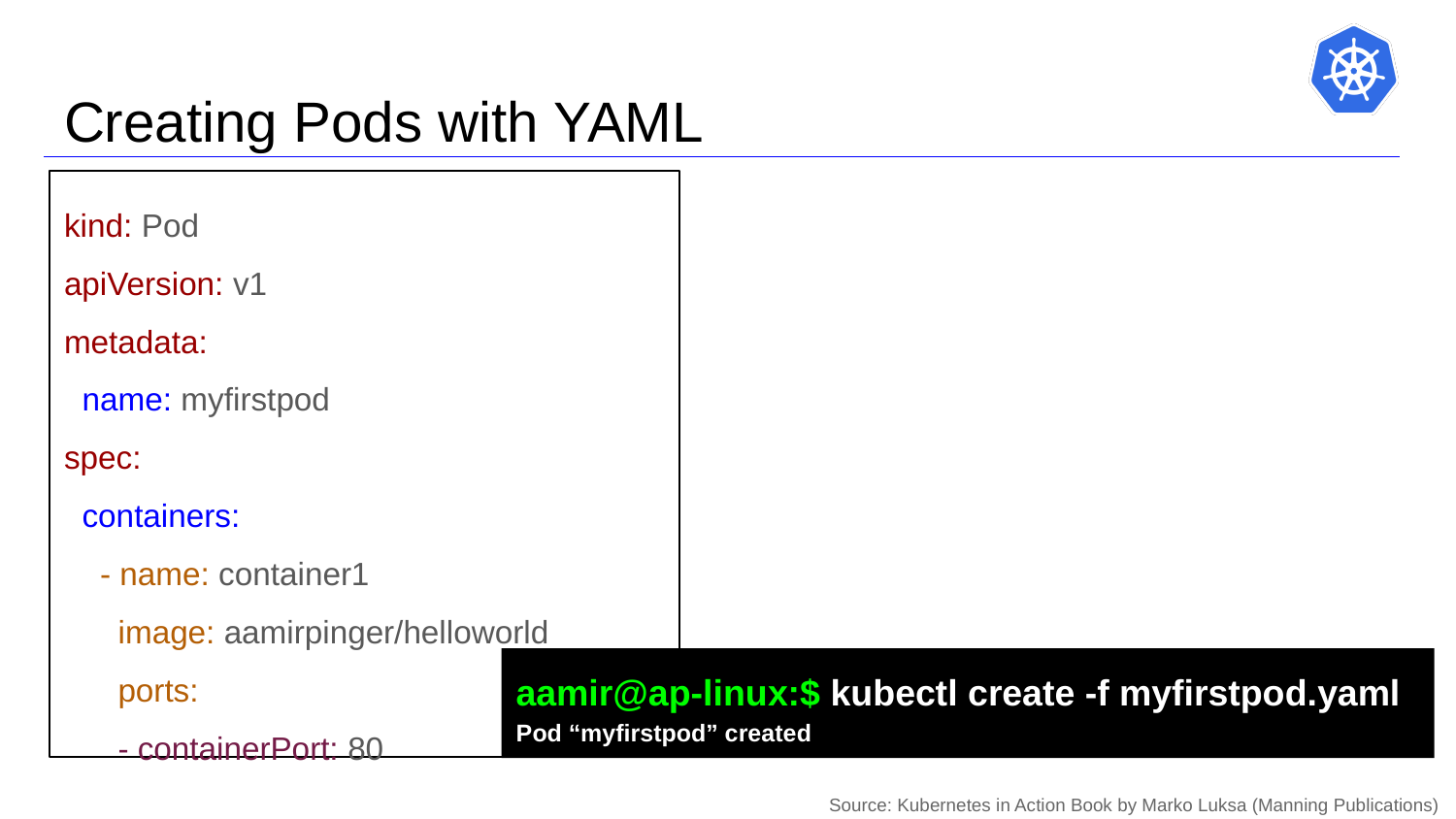

# Creating Pods with YAML
kind: Pod
apiVersion: v1
metadata:
  name: myfirstpod
spec:
  containers:
    - name: container1
      image: aamirpinger/helloworld
      ports:
      - containerPort: 80
aamir@ap-linux:$ kubectl create -f myfirstpod.yaml
Pod “myfirstpod” created